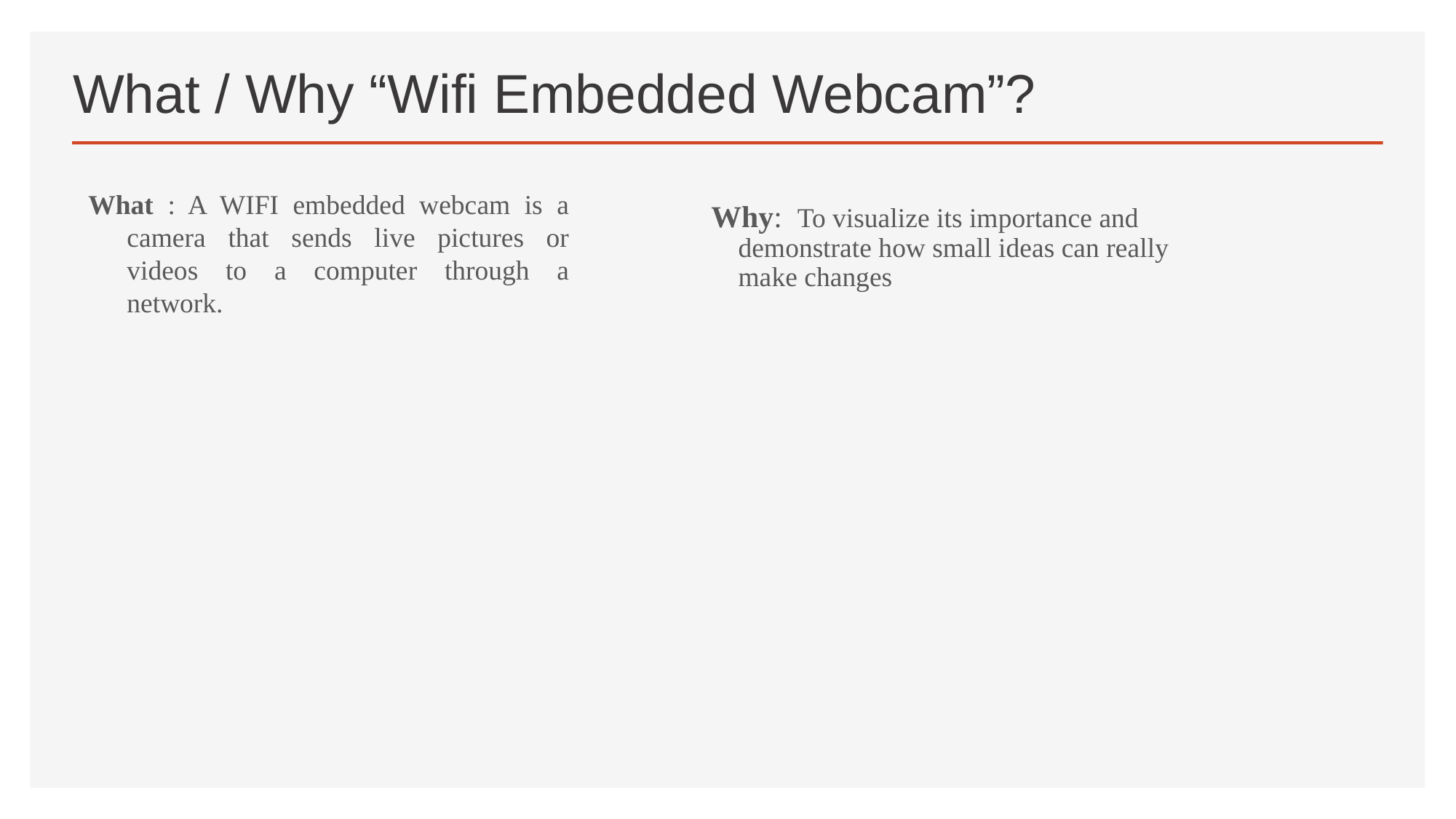

What / Why “Wifi Embedded Webcam”?
What : A WIFI embedded webcam is a camera that sends live pictures or videos to a computer through a network.

Why:  To visualize its importance and demonstrate how small ideas can really make changes